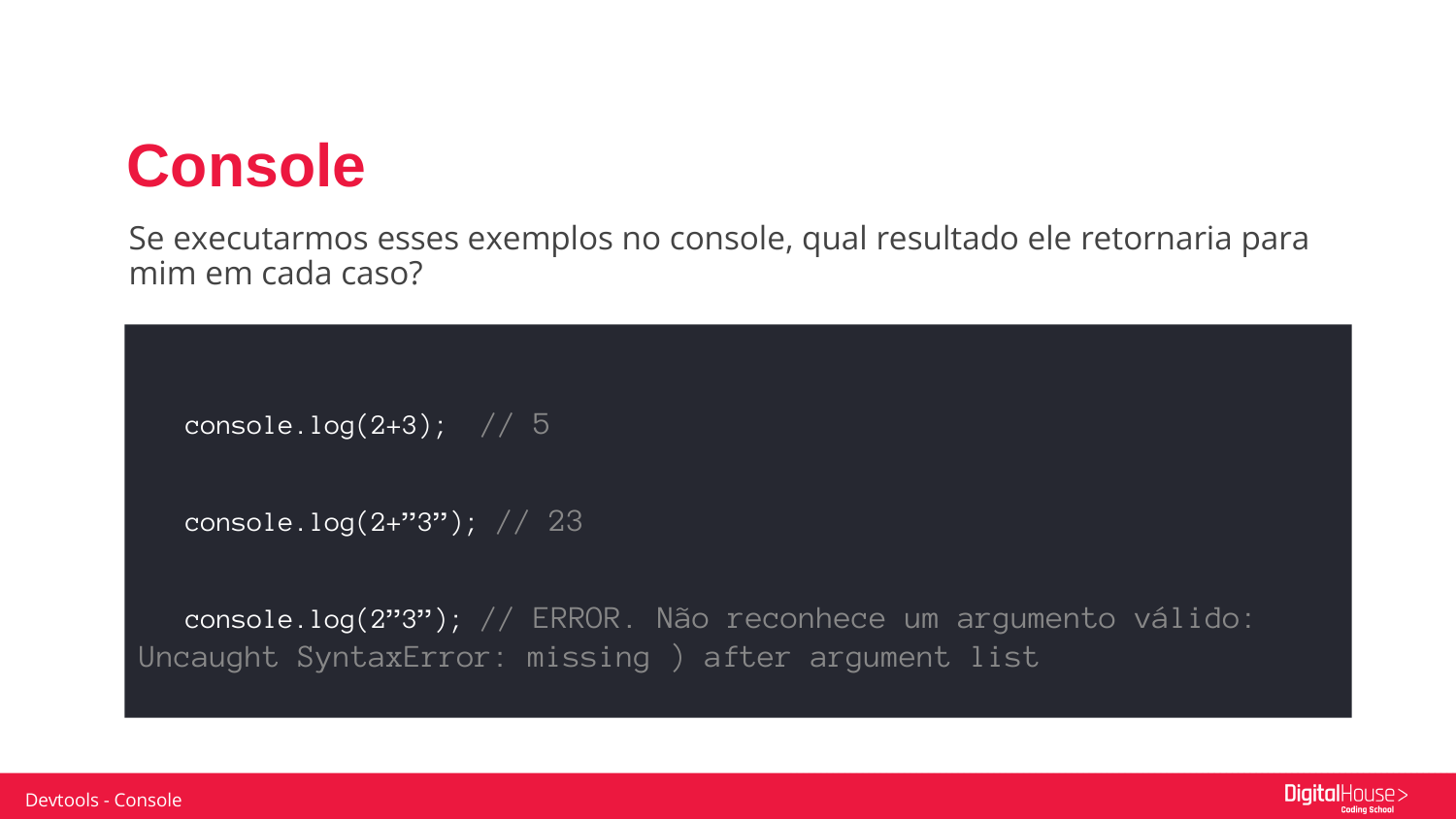

Se executarmos esses exemplos no console, qual resultado ele retornaria para mim em cada caso?

Console

   console.log(2+3);  // 5

   console.log(2+”3”); // 23

   console.log(2”3”); // ERROR. Não reconhece um argumento válido:
Uncaught SyntaxError: missing ) after argument list